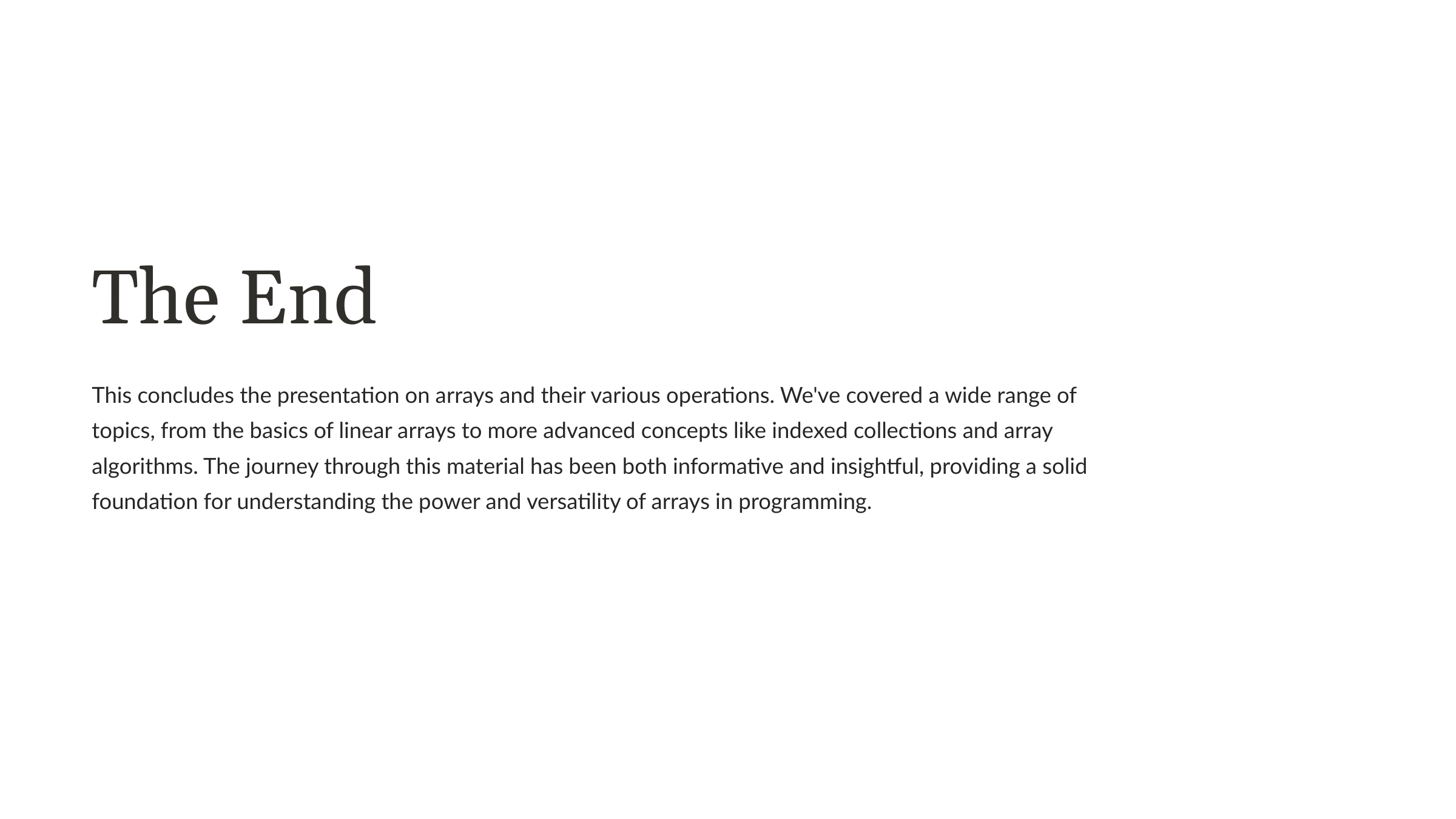

The End
This concludes the presentation on arrays and their various operations. We've covered a wide range of topics, from the basics of linear arrays to more advanced concepts like indexed collections and array algorithms. The journey through this material has been both informative and insightful, providing a solid foundation for understanding the power and versatility of arrays in programming.